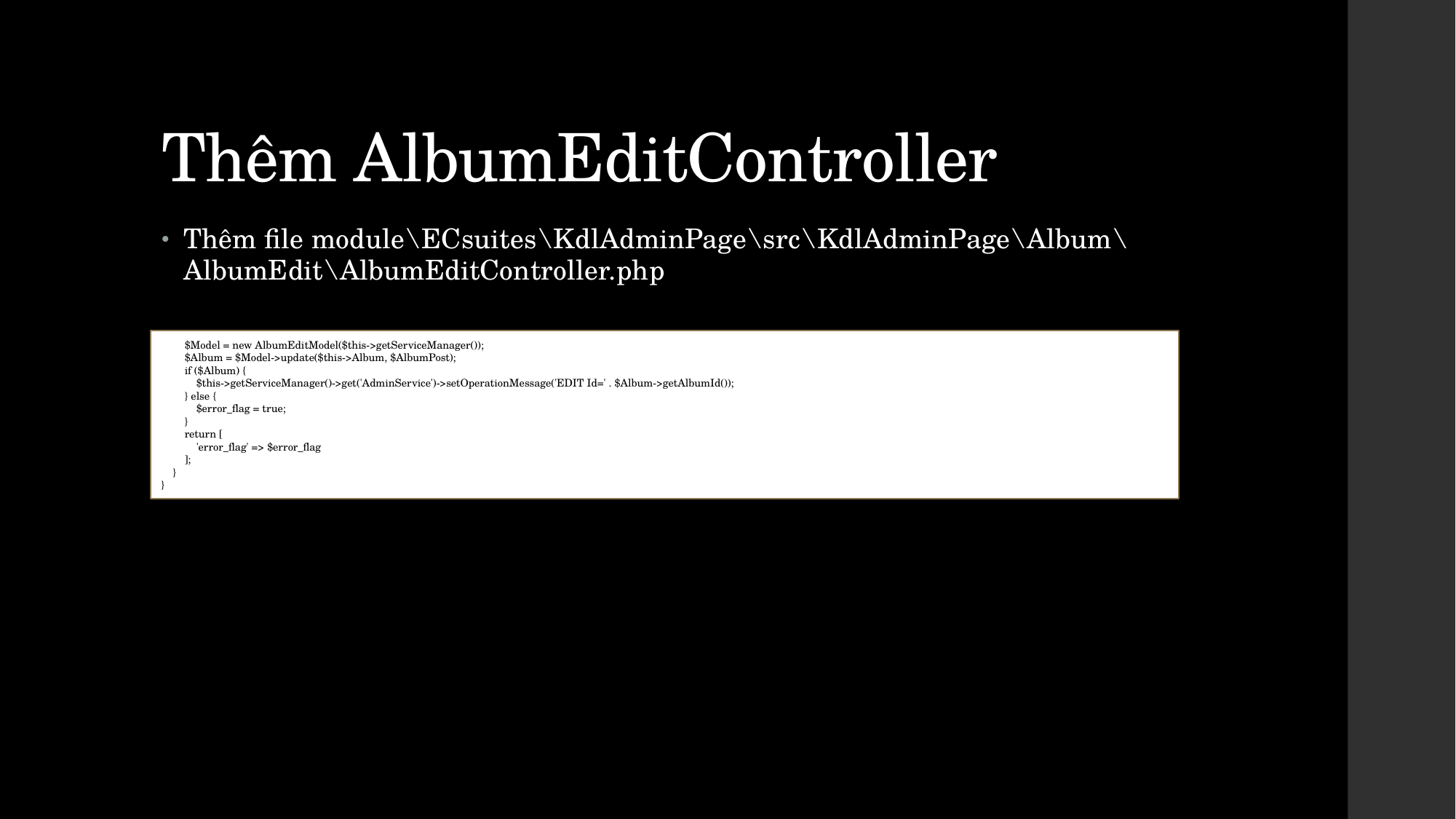

# Thêm AlbumEditController
Thêm file module\ECsuites\KdlAdminPage\src\KdlAdminPage\Album\AlbumEdit\AlbumEditController.php
        $Model = new AlbumEditModel($this->getServiceManager());
        $Album = $Model->update($this->Album, $AlbumPost);
        if ($Album) {
            $this->getServiceManager()->get('AdminService')->setOperationMessage('EDIT Id=' . $Album->getAlbumId());
        } else {
            $error_flag = true;
        }
        return [
            'error_flag' => $error_flag
        ];
    }
}